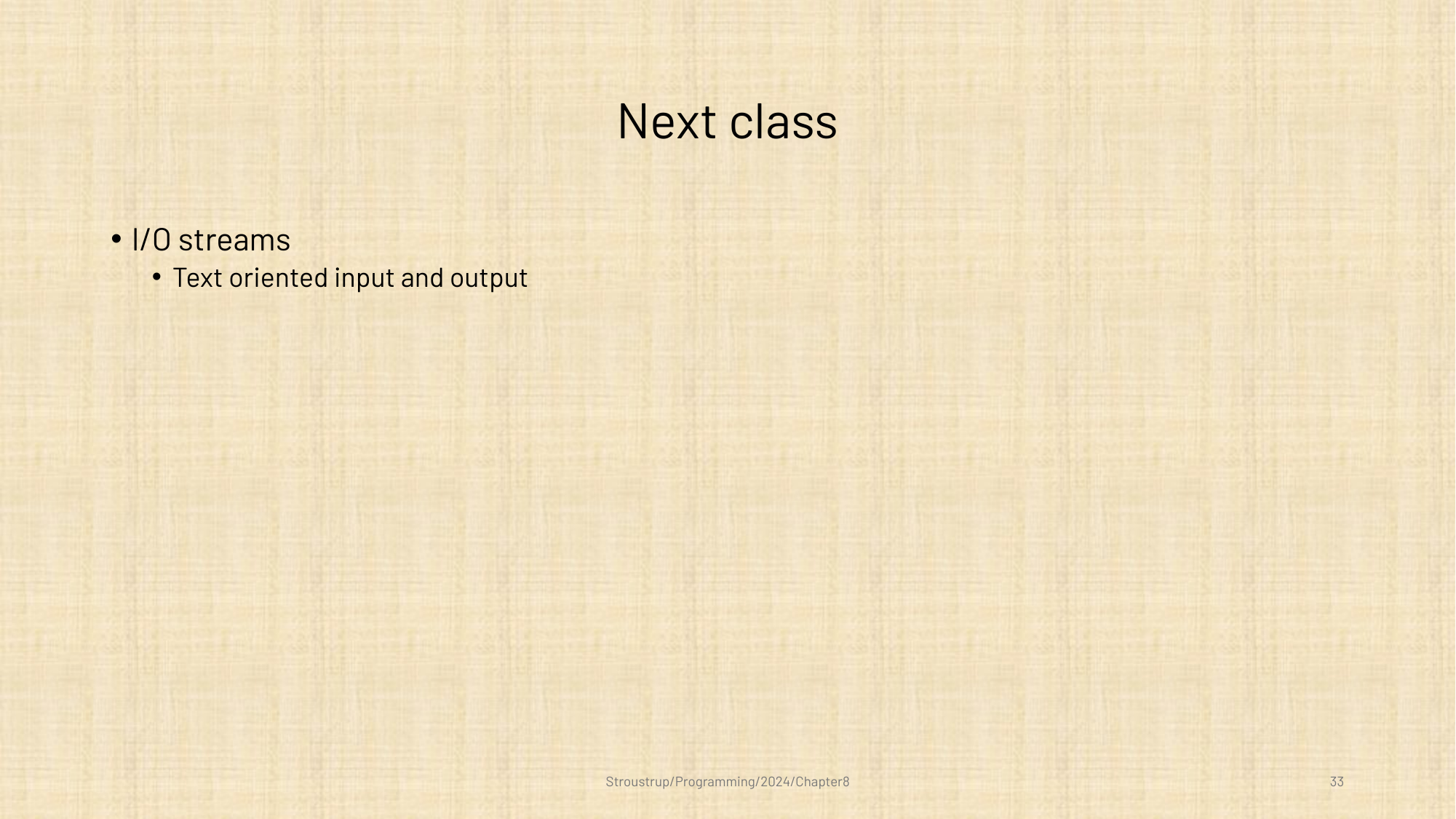

# Next class
I/O streams
Text oriented input and output
Stroustrup/Programming/2024/Chapter8
33